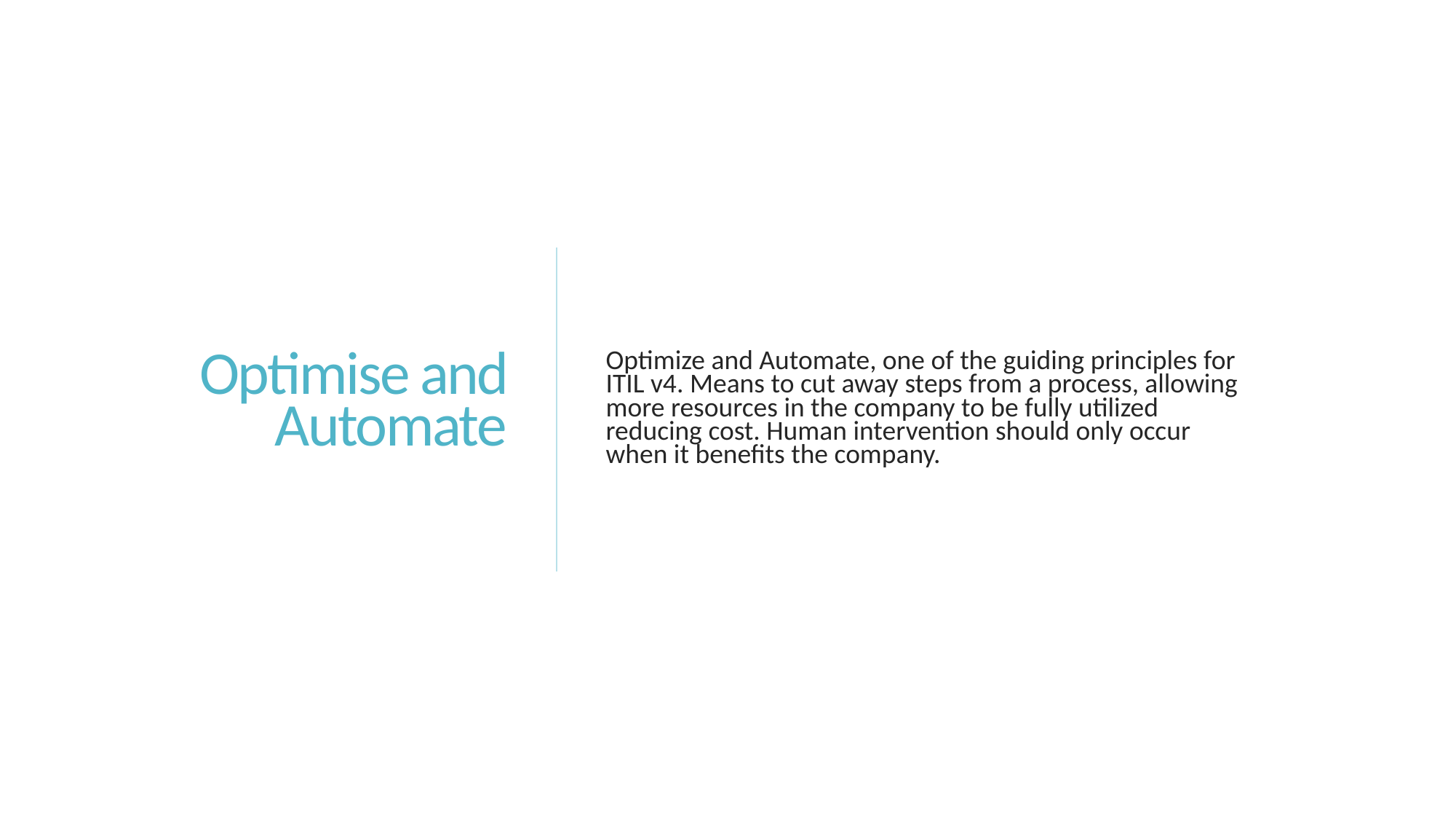

# Optimise and Automate
Optimize and Automate, one of the guiding principles for ITIL v4. Means to cut away steps from a process, allowing more resources in the company to be fully utilized reducing cost. Human intervention should only occur when it benefits the company.